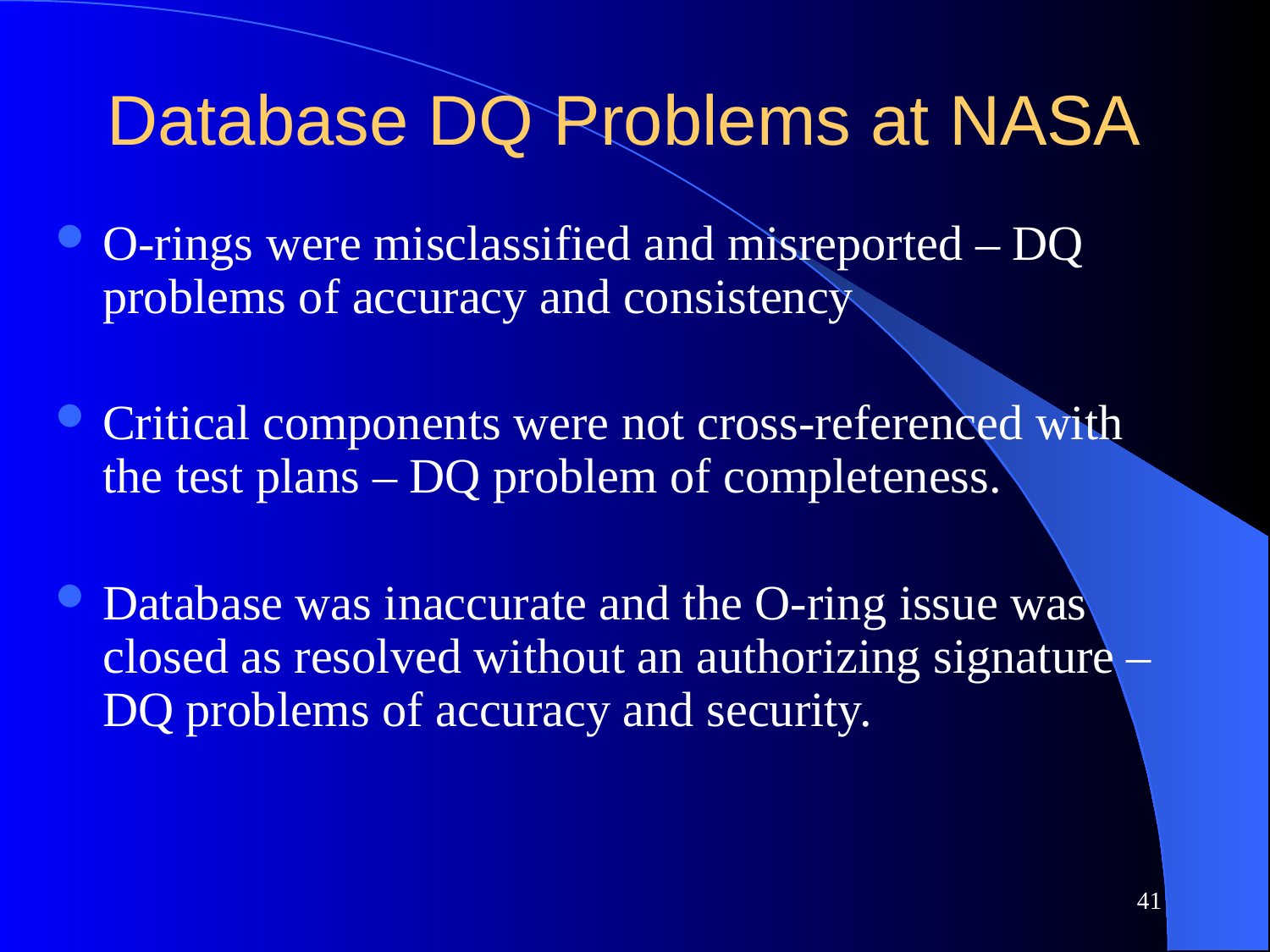

# Database DQ Problems at NASA
O-rings were misclassified and misreported – DQ problems of accuracy and consistency

Critical components were not cross-referenced with the test plans – DQ problem of completeness.

Database was inaccurate and the O-ring issue was closed as resolved without an authorizing signature – DQ problems of accuracy and security.

41